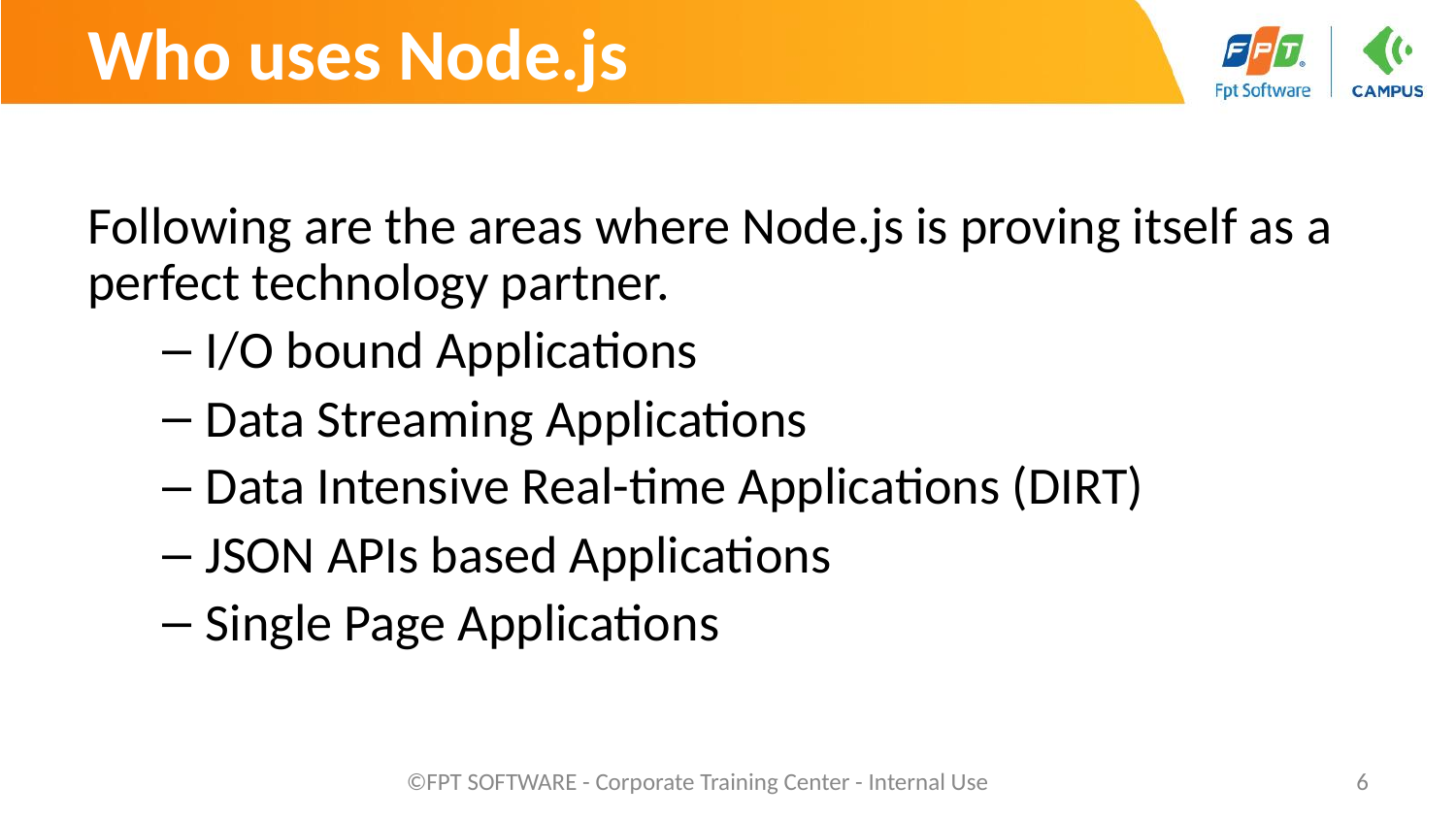

# Who uses Node.js
Following are the areas where Node.js is proving itself as a perfect technology partner.
I/O bound Applications
Data Streaming Applications
Data Intensive Real-time Applications (DIRT)
JSON APIs based Applications
Single Page Applications

©FPT SOFTWARE - Corporate Training Center - Internal Use
6